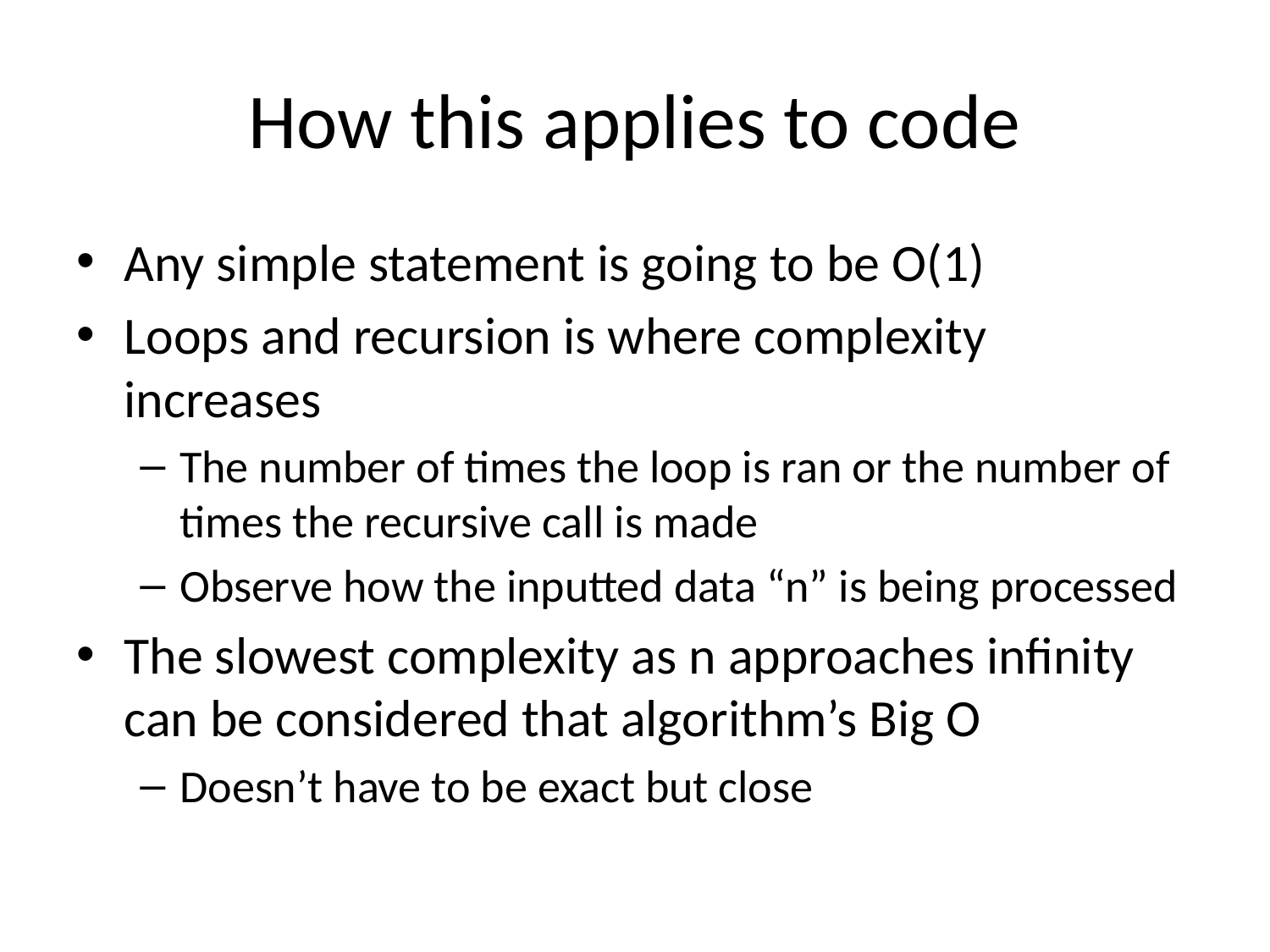

# How this applies to code
Any simple statement is going to be O(1)
Loops and recursion is where complexity increases
The number of times the loop is ran or the number of times the recursive call is made
Observe how the inputted data “n” is being processed
The slowest complexity as n approaches infinity can be considered that algorithm’s Big O
Doesn’t have to be exact but close